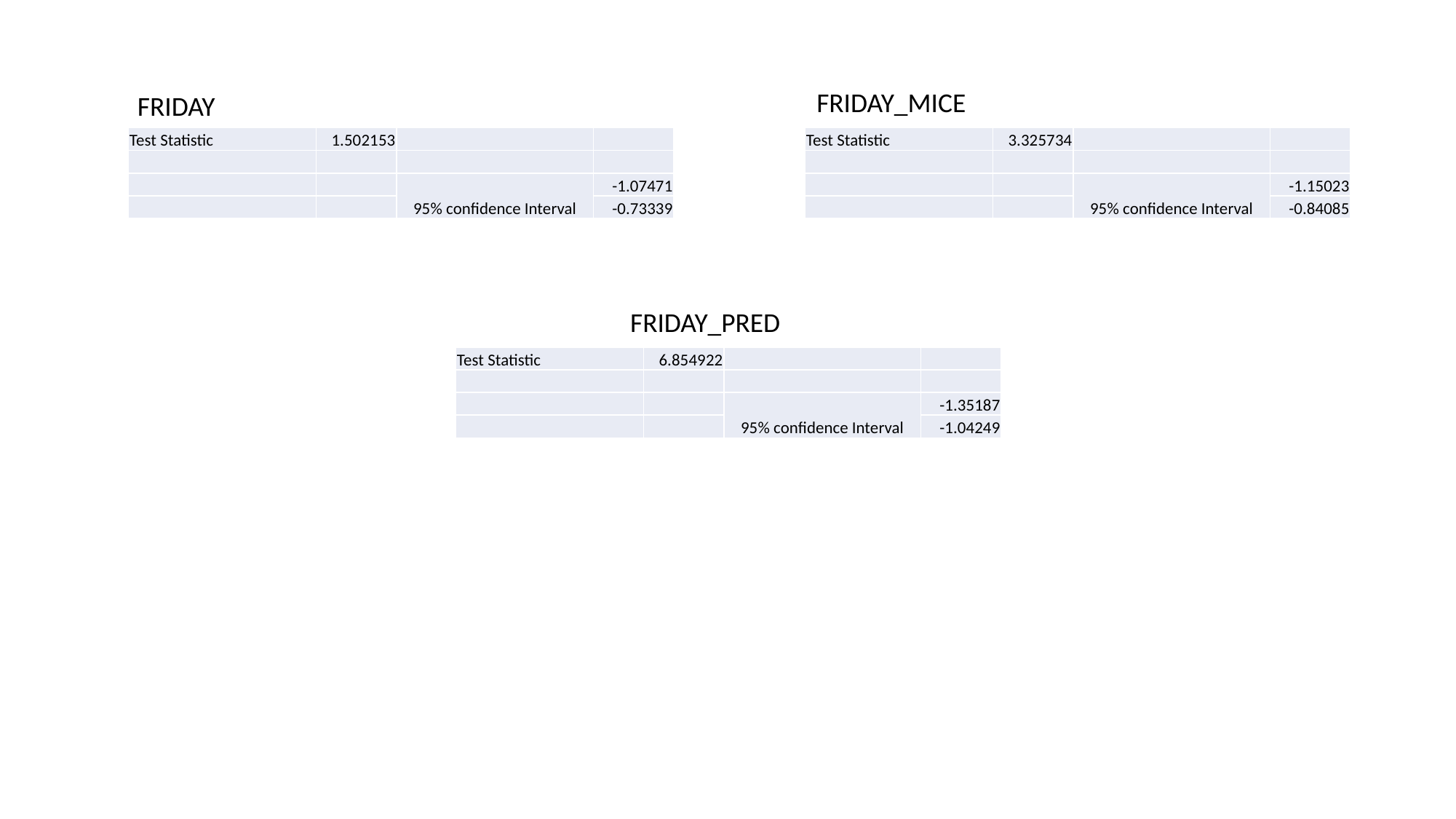

FRIDAY_MICE
FRIDAY
| Test Statistic | 1.502153 |  |  |
| --- | --- | --- | --- |
|  |  |  |  |
|  |  | 95% confidence Interval | -1.07471 |
|  |  |  | -0.73339 |
| Test Statistic | 3.325734 |  |  |
| --- | --- | --- | --- |
|  |  |  |  |
|  |  | 95% confidence Interval | -1.15023 |
|  |  |  | -0.84085 |
FRIDAY_PRED
| Test Statistic | 6.854922 |  |  |
| --- | --- | --- | --- |
|  |  |  |  |
|  |  | 95% confidence Interval | -1.35187 |
|  |  |  | -1.04249 |